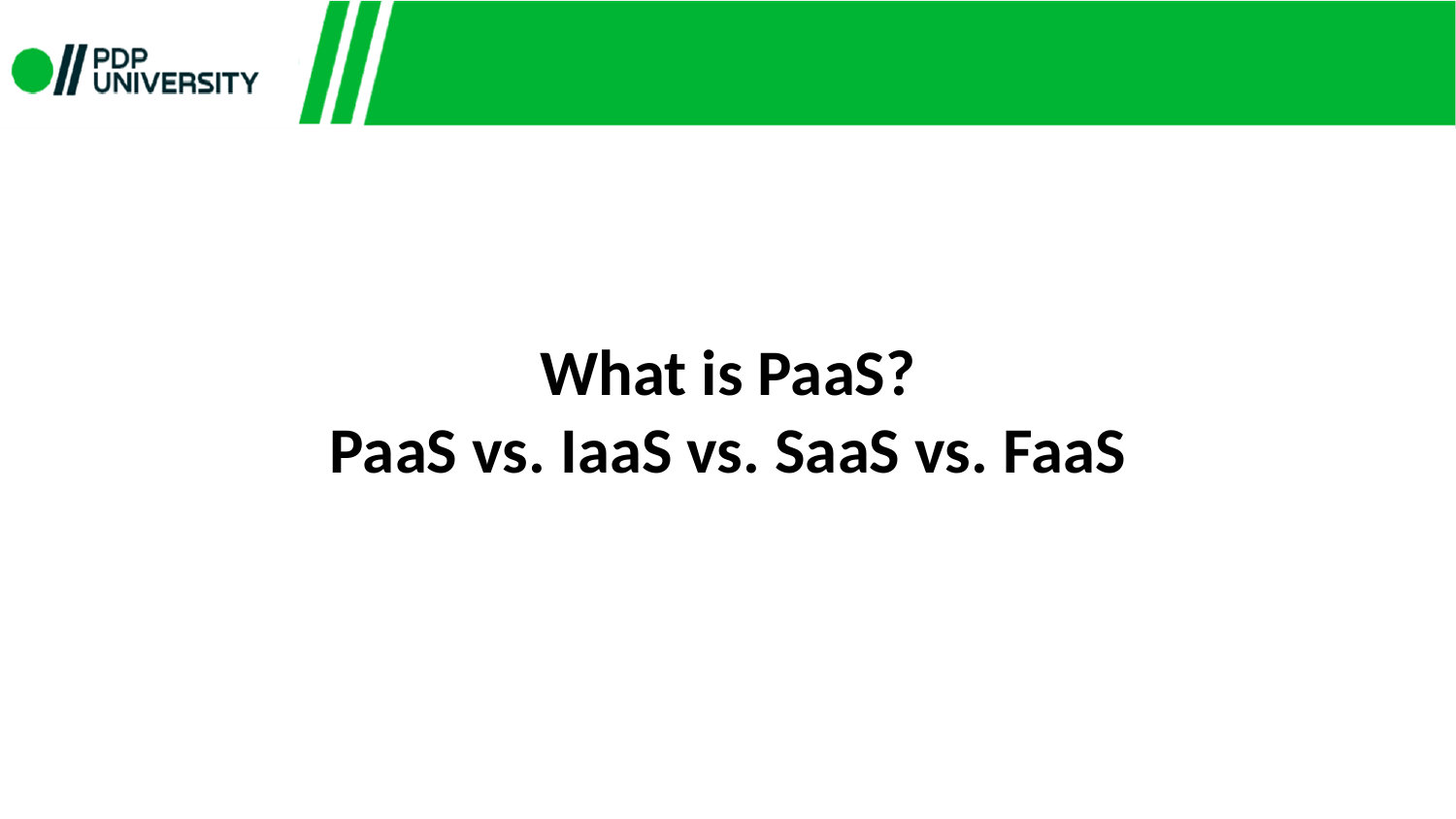

What is PaaS?
PaaS vs. IaaS vs. SaaS vs. FaaS